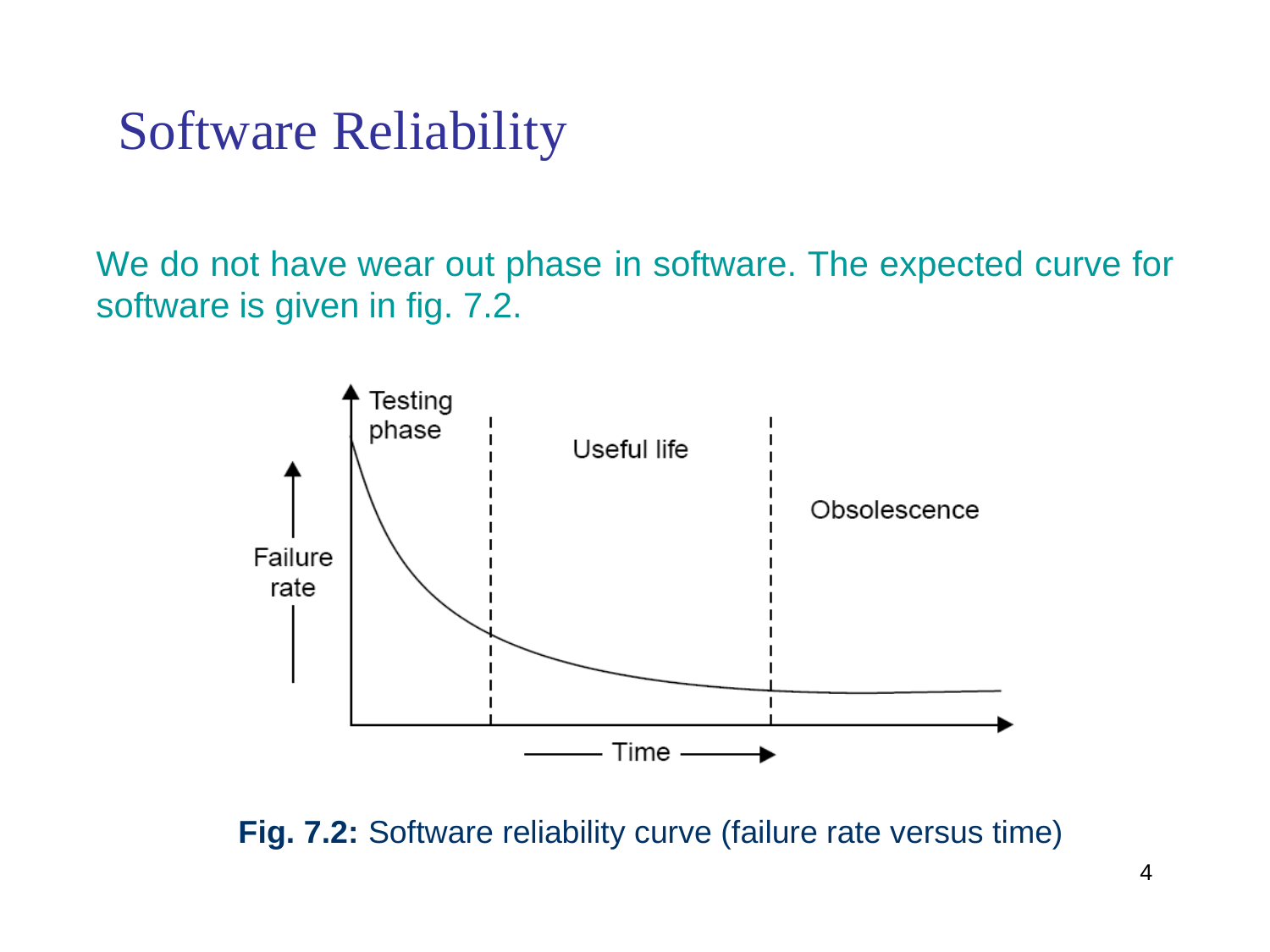

Software Reliability
We do not have wear out phase
in
software.
The
expected
curve
for
software
is
given
in
fig.
7.2.

Software reliability curve (failure rate versus time)
Fig. 7.2:
4